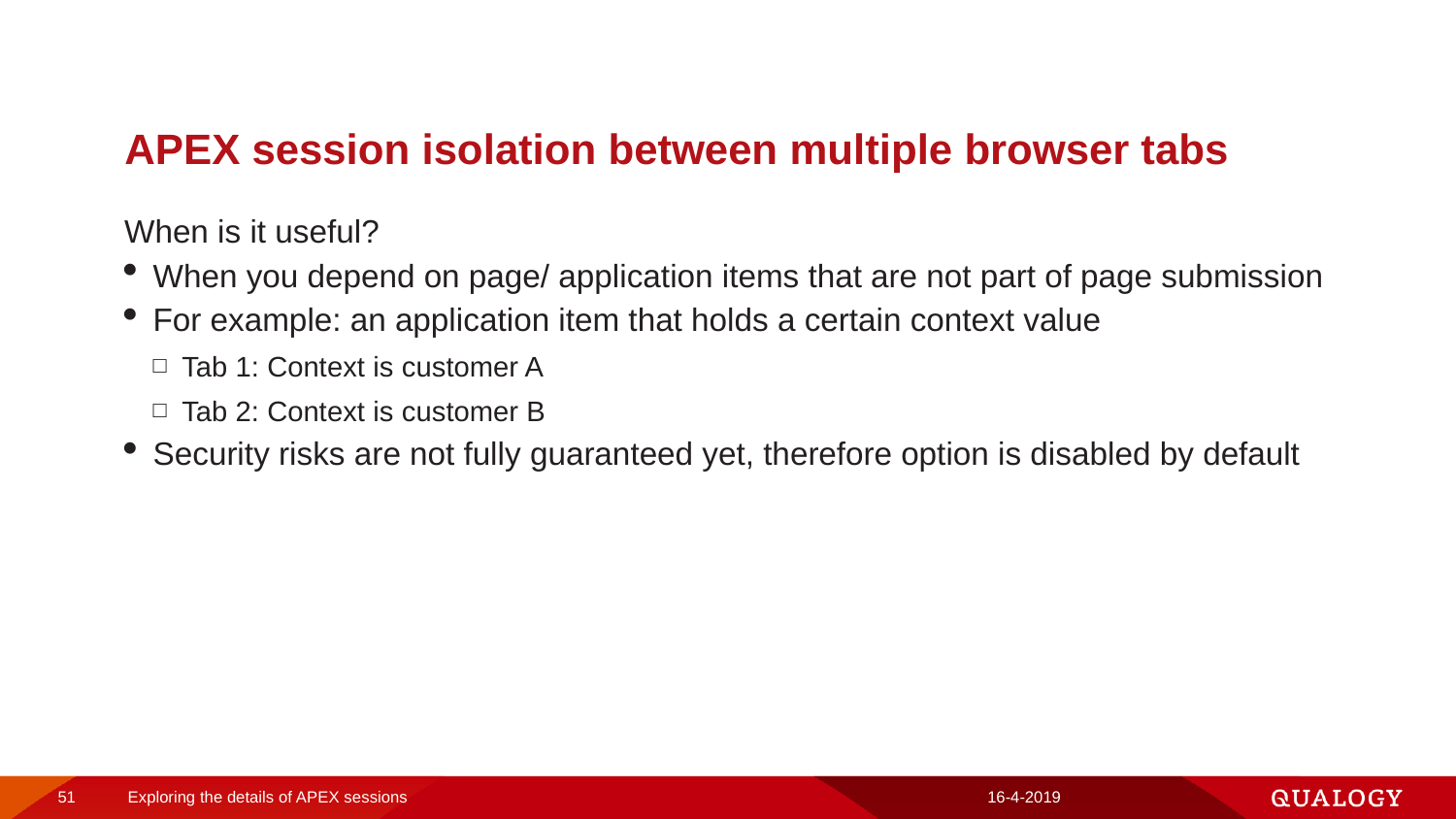

# APEX session isolation between multiple browser tabs
When is it useful?
When you depend on page/ application items that are not part of page submission
For example: an application item that holds a certain context value
Tab 1: Context is customer A
Tab 2: Context is customer B
Security risks are not fully guaranteed yet, therefore option is disabled by default
51
Exploring the details of APEX sessions
16-4-2019